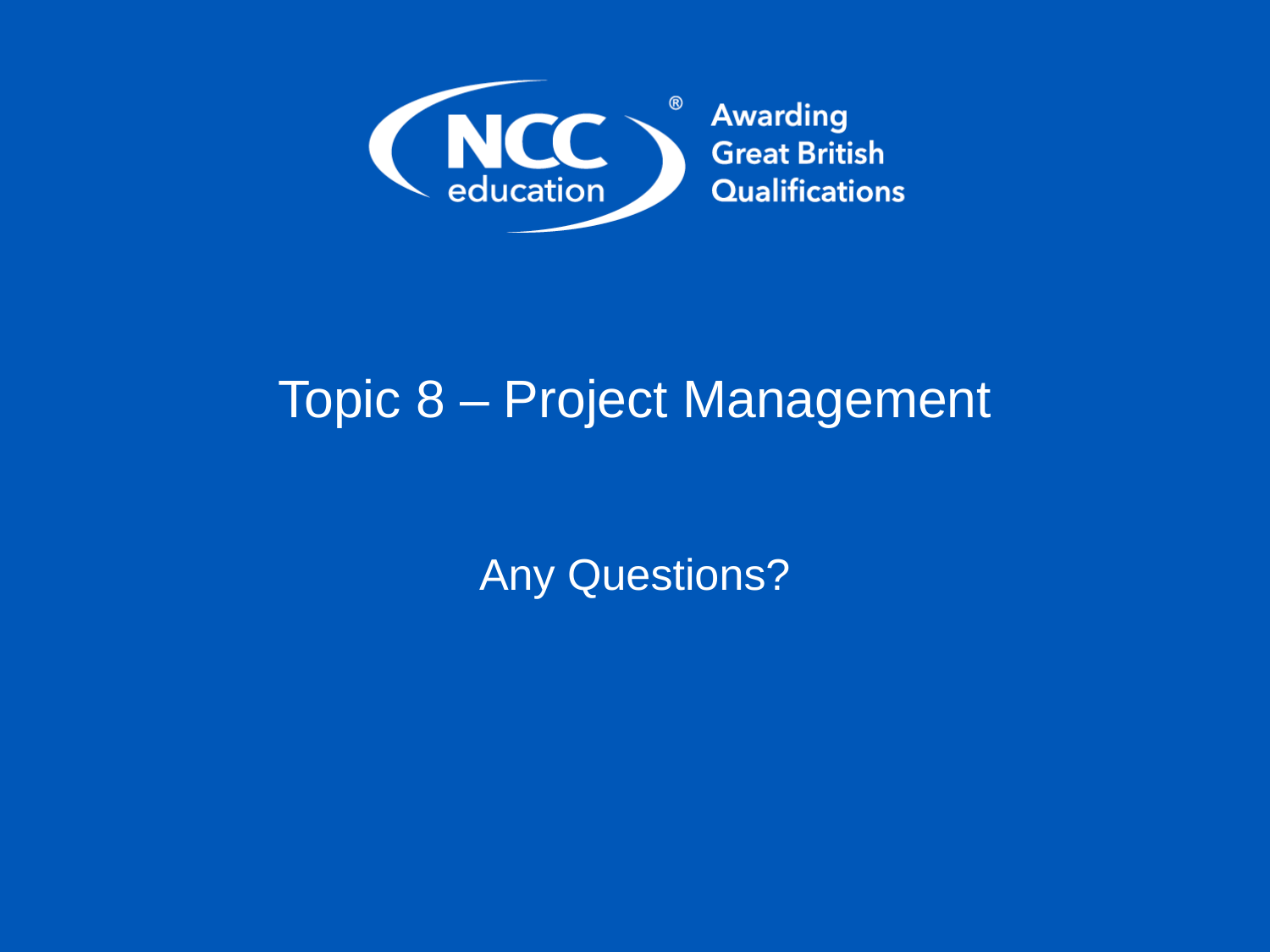

# Topic 8 – Project Management
Any Questions?